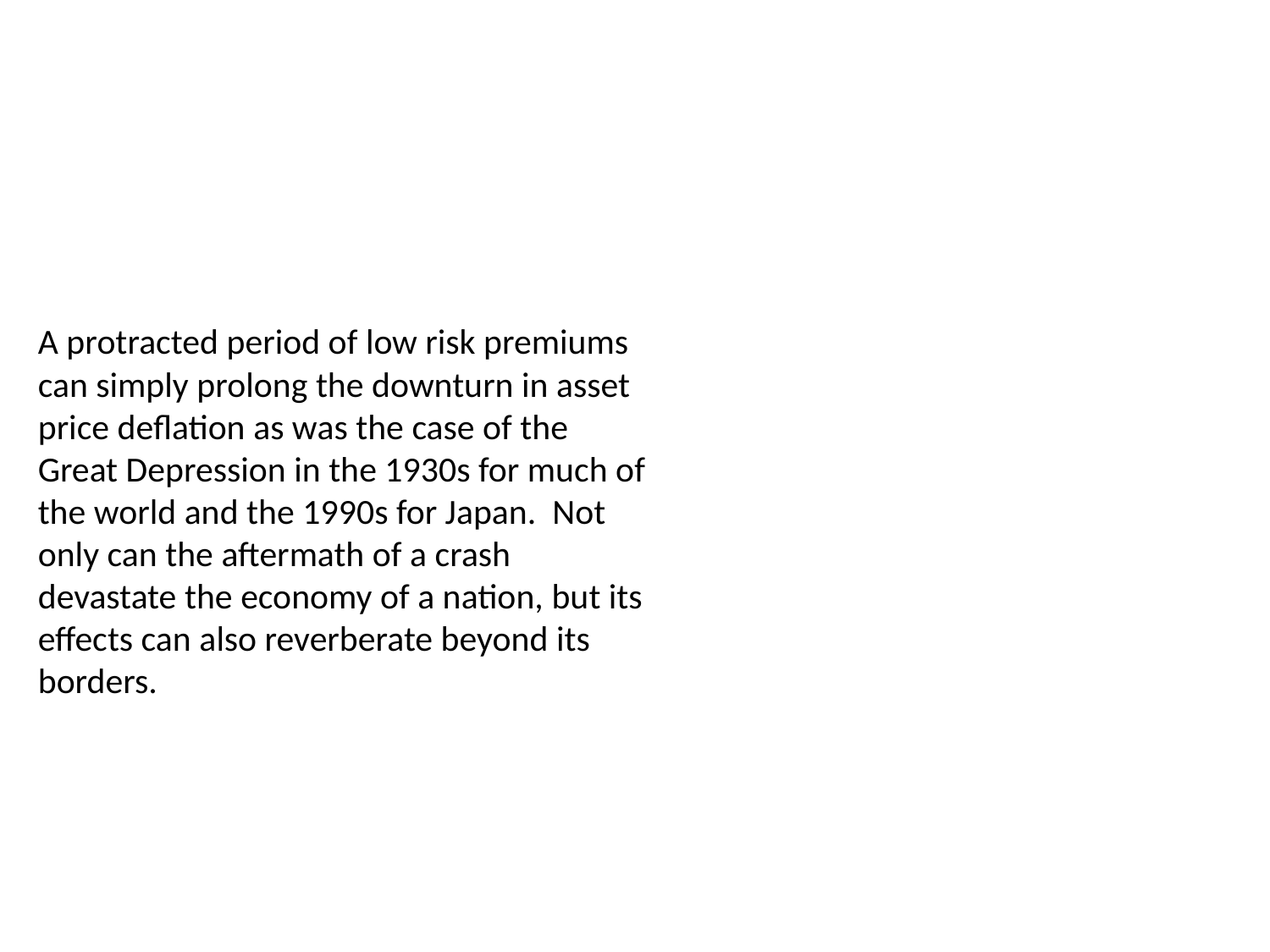

A protracted period of low risk premiums can simply prolong the downturn in asset price deflation as was the case of the Great Depression in the 1930s for much of the world and the 1990s for Japan.  Not only can the aftermath of a crash devastate the economy of a nation, but its effects can also reverberate beyond its borders.